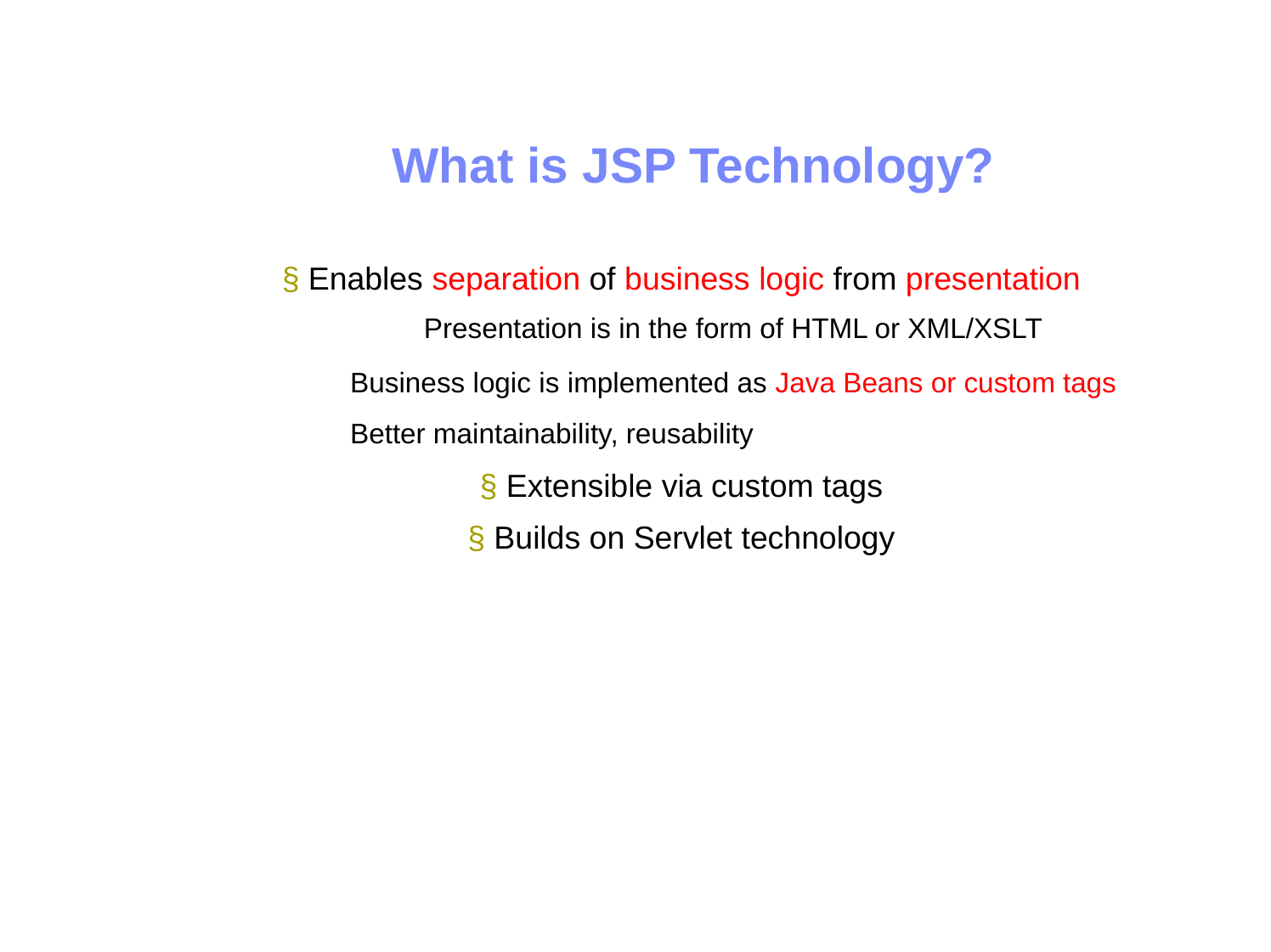

Antrix Consultancy Services

What is JSP Technology?

§ Enables separation of business logic from presentation

Presentation is in the form of HTML or XML/XSLT

Business logic is implemented as Java Beans or custom tags
Better maintainability, reusability

§ Extensible via custom tags

§ Builds on Servlet technology

Madhusudhanan.P.K.